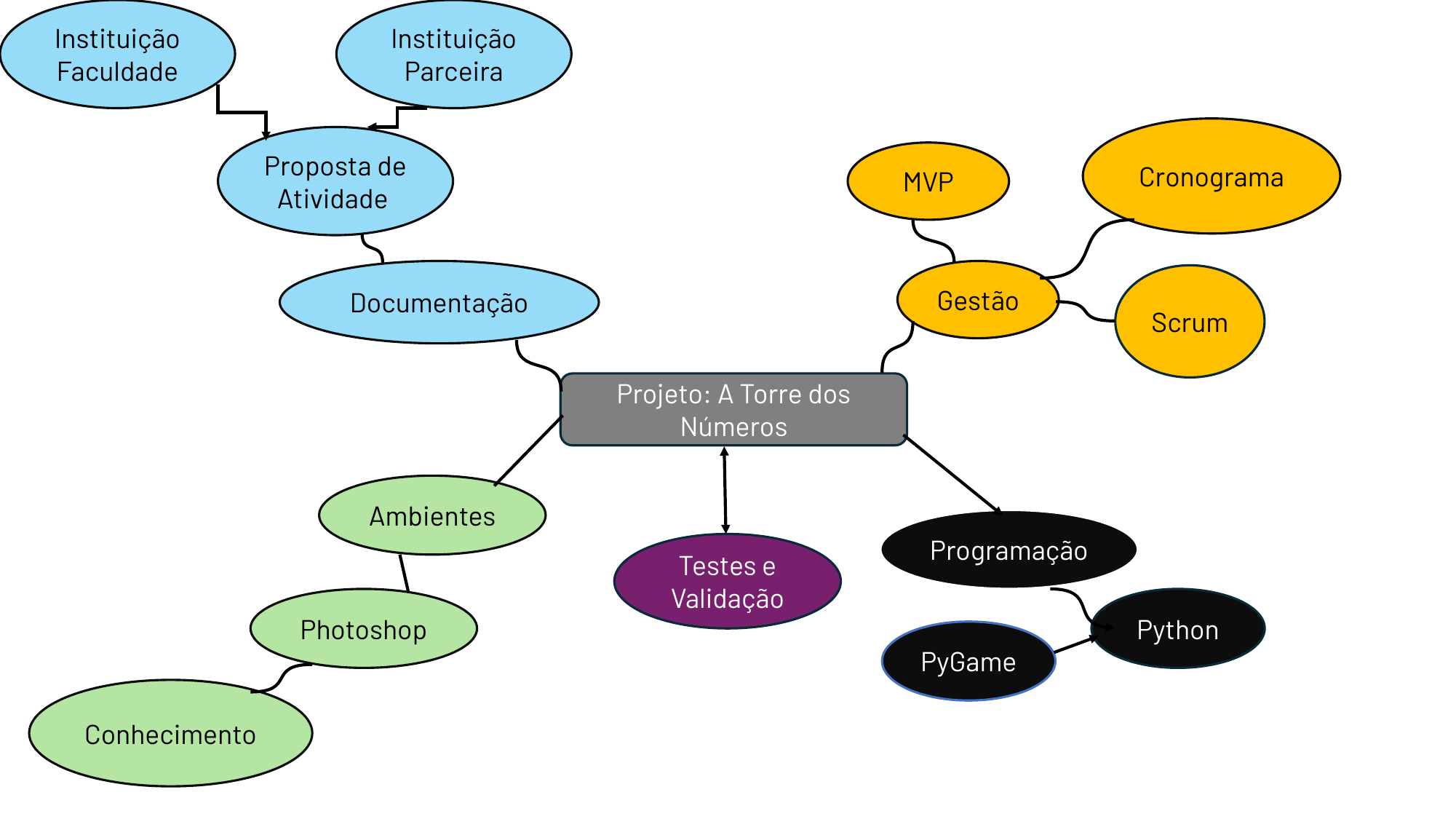

Instituição Faculdade
Instituição Parceira
Cronograma
Proposta de Atividade
MVP
Gestão
Documentação
Scrum
Projeto: A Torre dos Números
Ambientes
Programação
Testes e Validação
Photoshop
Python
PyGame
Conhecimento